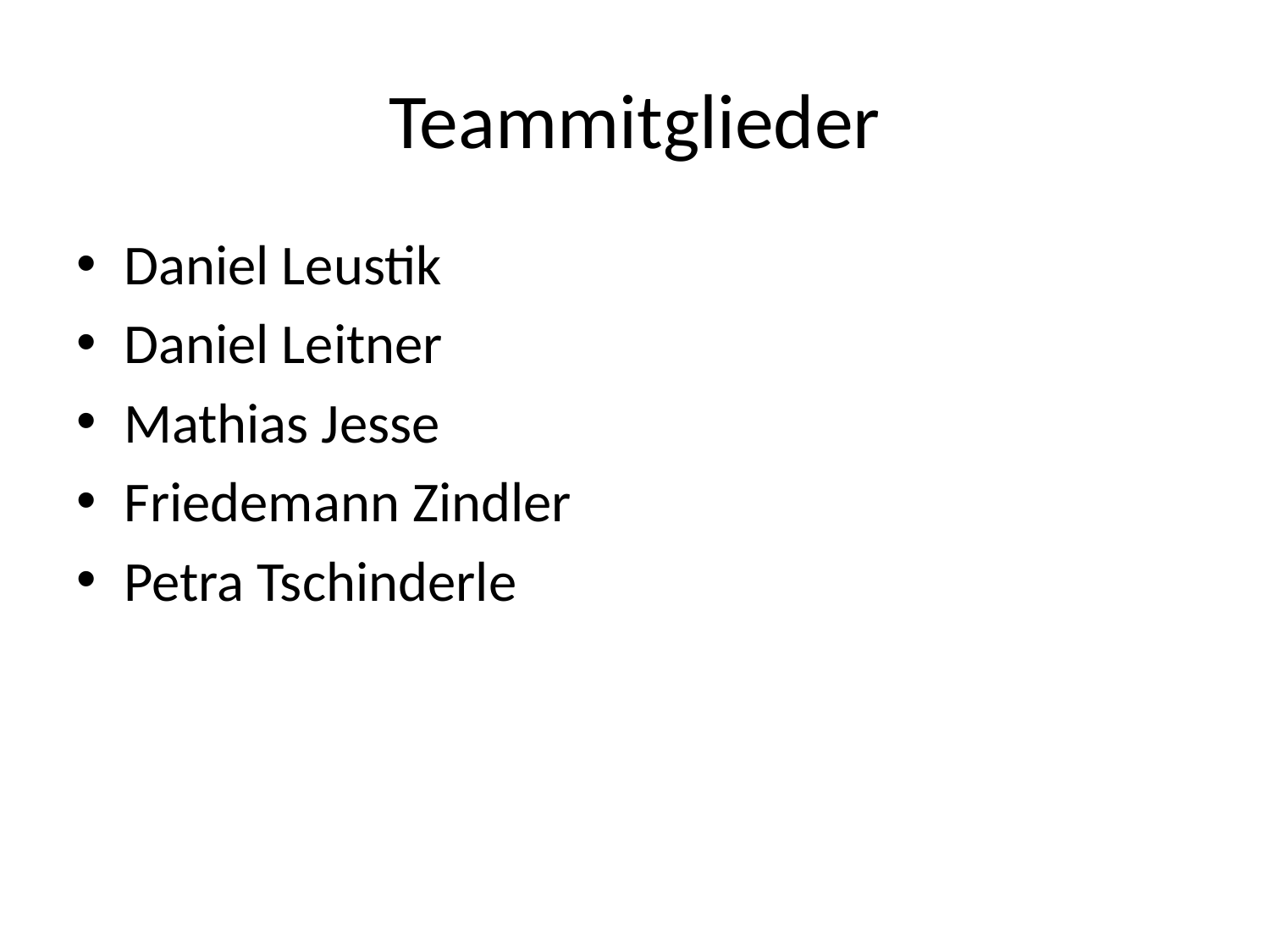

# Teammitglieder
Daniel Leustik
Daniel Leitner
Mathias Jesse
Friedemann Zindler
Petra Tschinderle